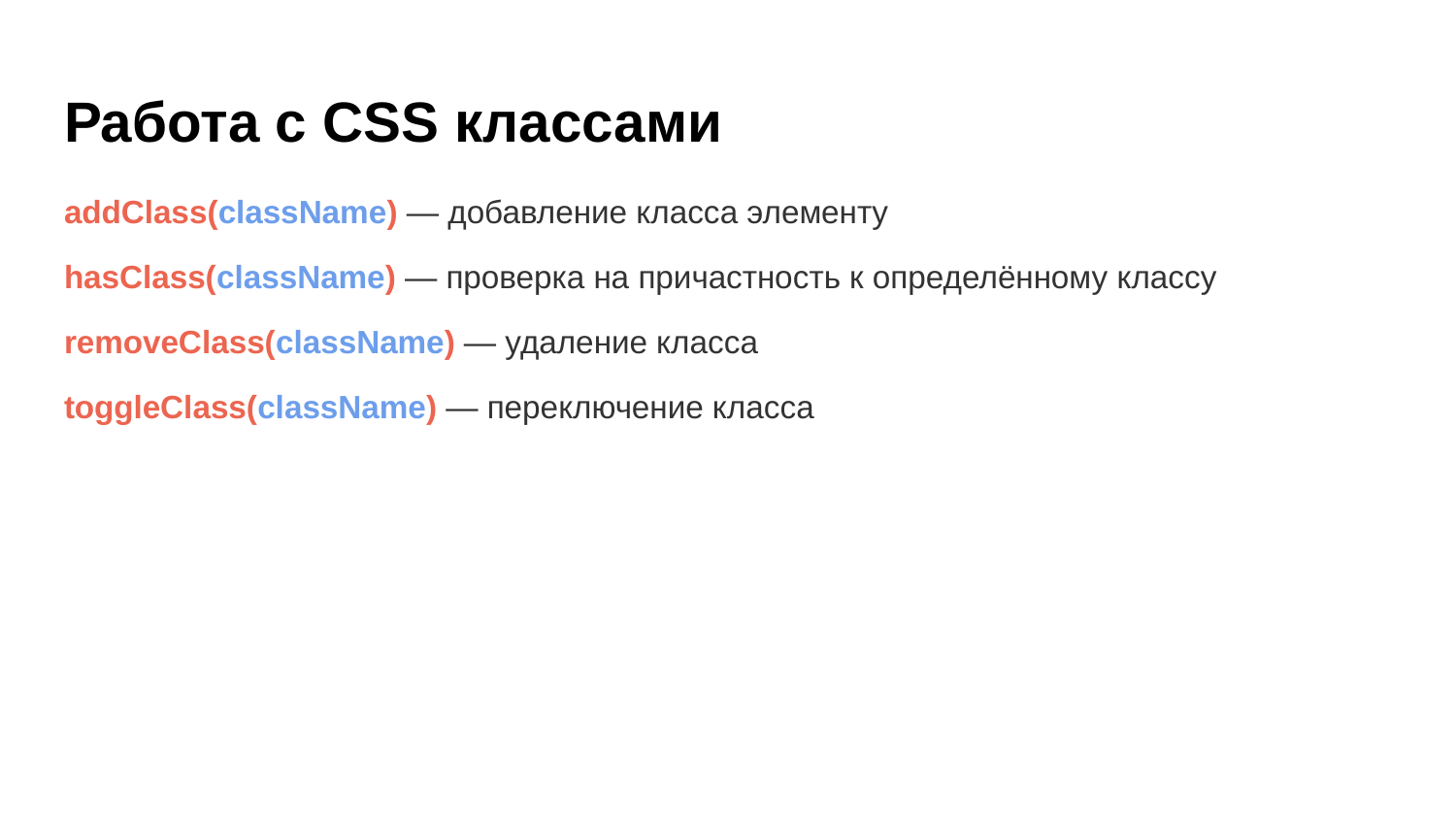

# Работа с CSS классами
addClass(className) — добавление класса элементу
hasClass(className) — проверка на причастность к определённому классу
removeClass(className) — удаление класса
toggleClass(className) — переключение класса